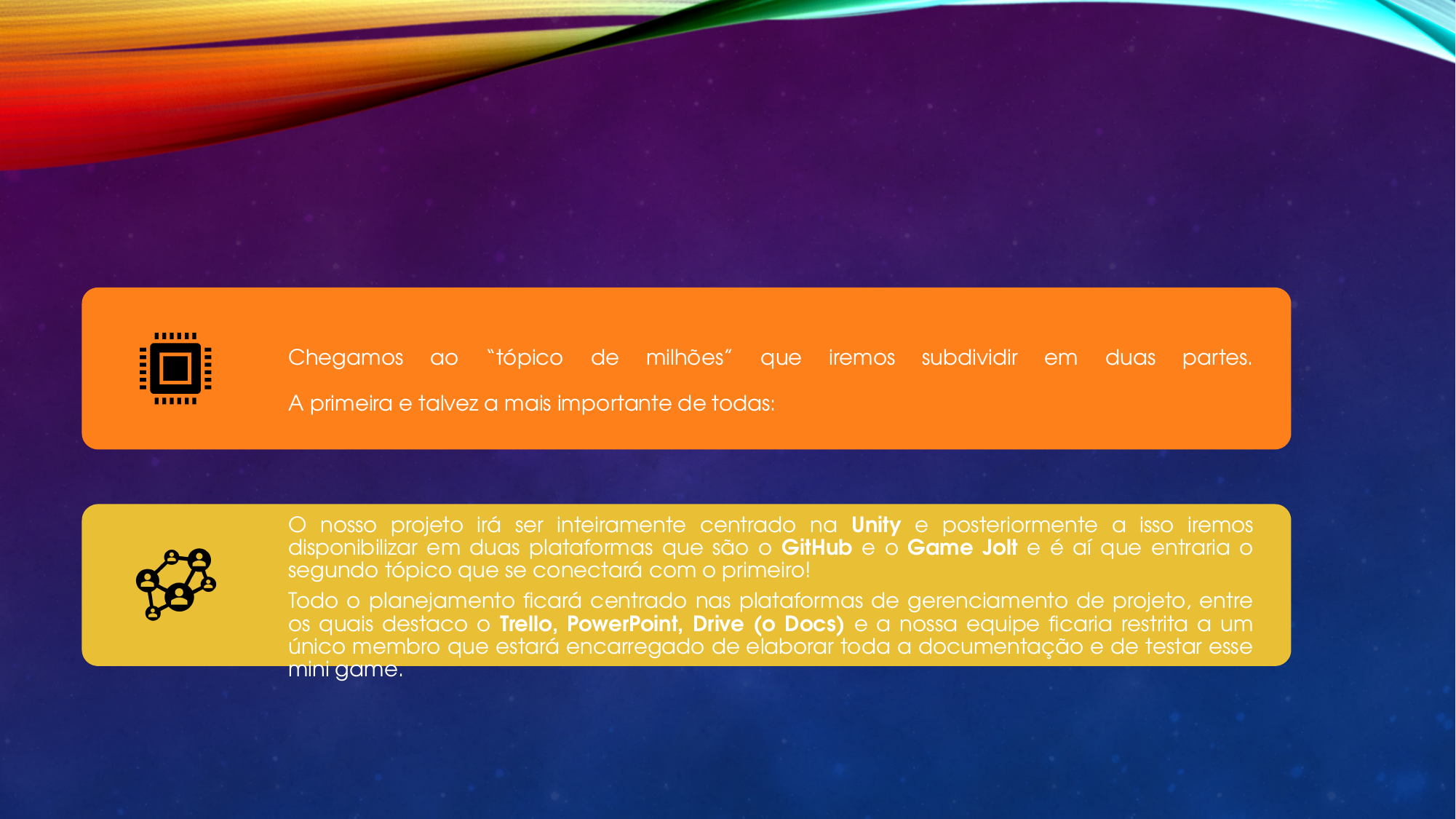

Chegamos ao “tópico de milhões” que iremos subdividir em duas partes.
A primeira e talvez a mais importante de todas:
O nosso projeto irá ser inteiramente centrado na Unity e posteriormente a isso iremos disponibilizar em duas plataformas que são o GitHub e o Game Jolt e é aí que entraria o segundo tópico que se conectará com o primeiro!
Todo o planejamento ficará centrado nas plataformas de gerenciamento de projeto, entre os quais destaco o Trello, PowerPoint, Drive (o Docs) e a nossa equipe ficaria restrita a um único membro que estará encarregado de elaborar toda a documentação e de testar esse mini game.